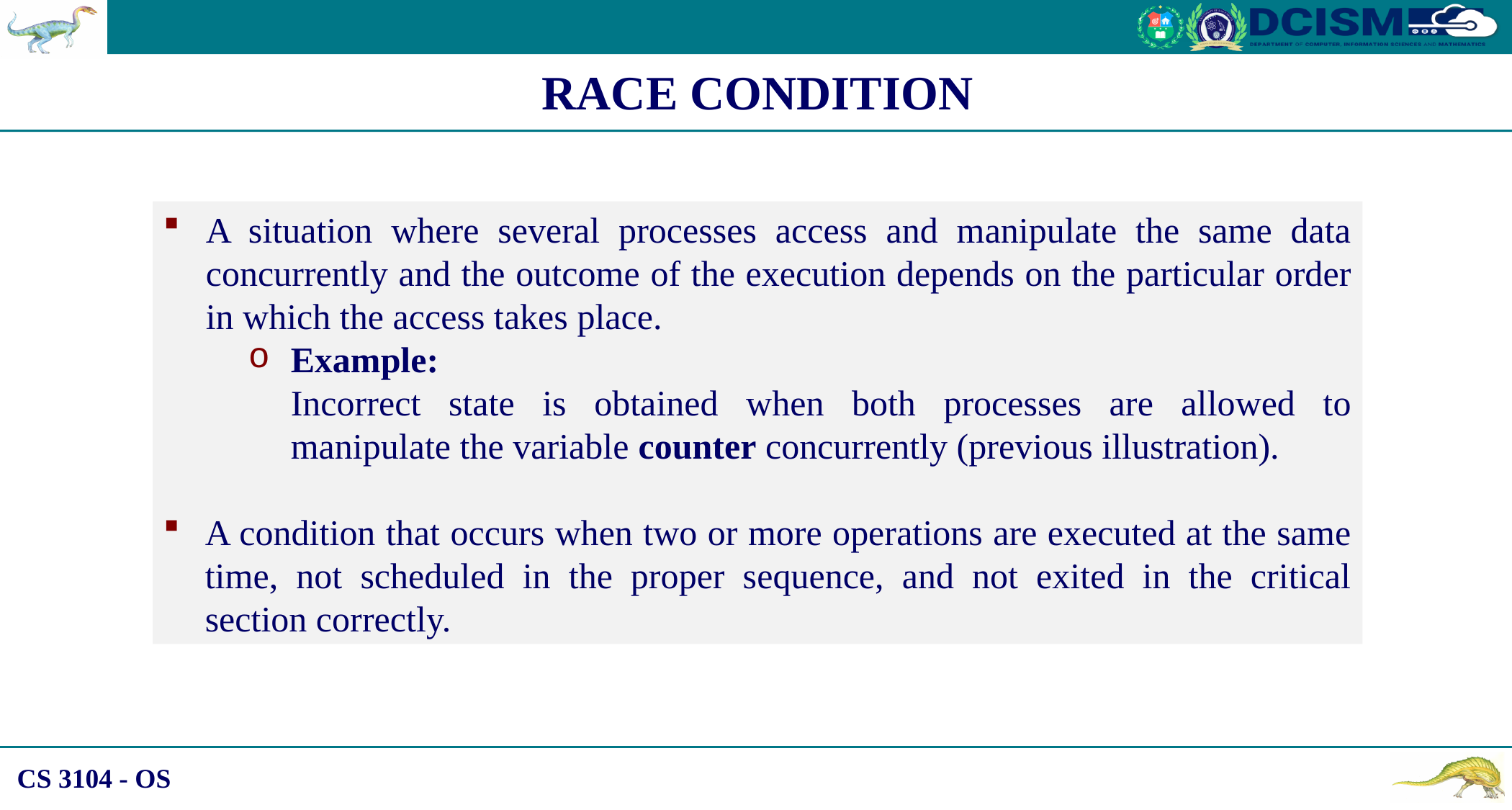

RACE CONDITION
A situation where several processes access and manipulate the same data concurrently and the outcome of the execution depends on the particular order in which the access takes place.
Example:
Incorrect state is obtained when both processes are allowed to manipulate the variable counter concurrently (previous illustration).

A condition that occurs when two or more operations are executed at the same time, not scheduled in the proper sequence, and not exited in the critical section correctly.